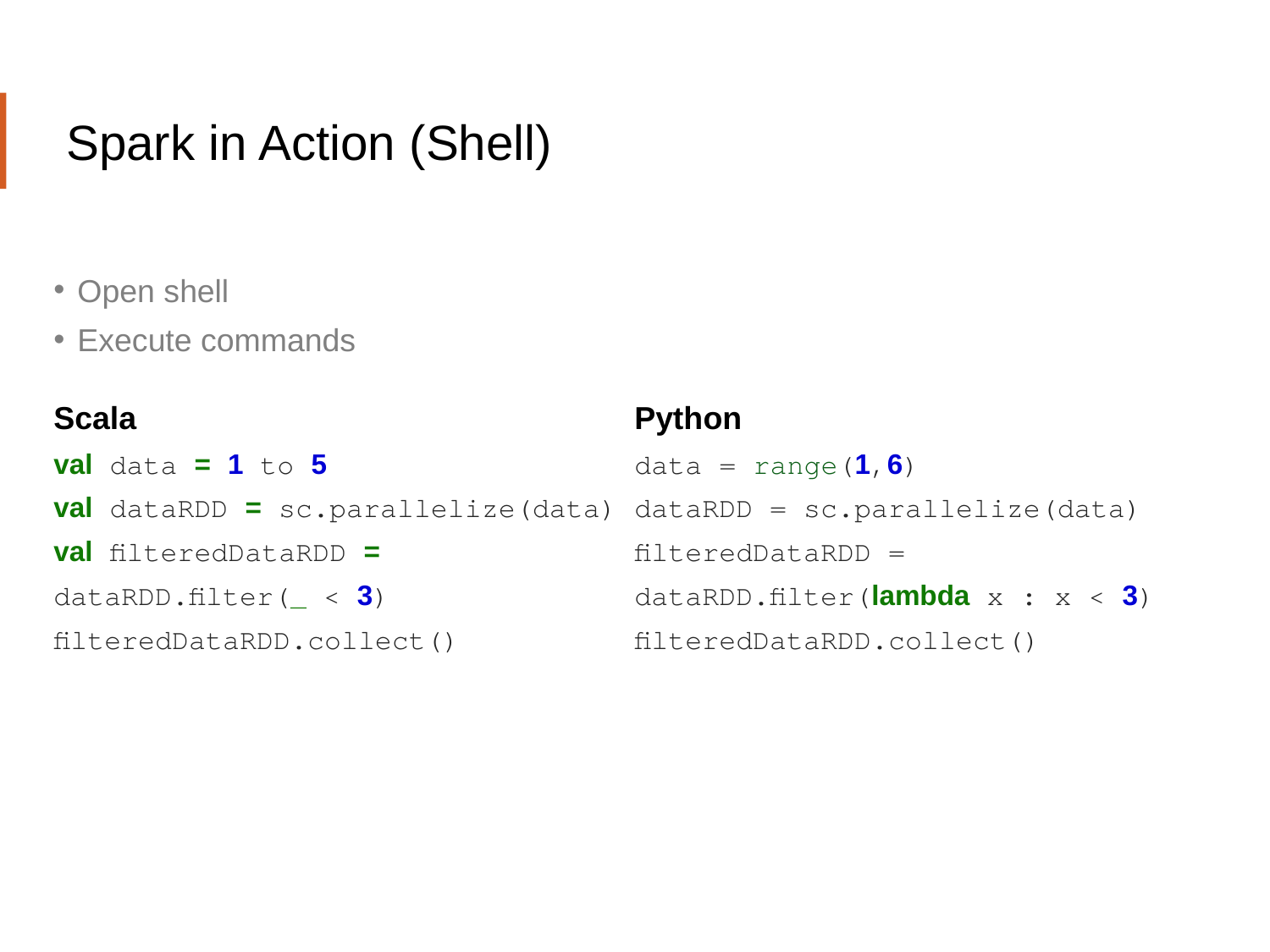

# Spark in Action (Shell)
Open shell
Execute commands
Scala
val data = 1 to 5
val dataRDD = sc.parallelize(data)
val filteredDataRDD = dataRDD.filter(_ < 3)
filteredDataRDD.collect()
Python
data = range(1,6)
dataRDD = sc.parallelize(data)
filteredDataRDD = dataRDD.filter(lambda x : x < 3)
filteredDataRDD.collect()